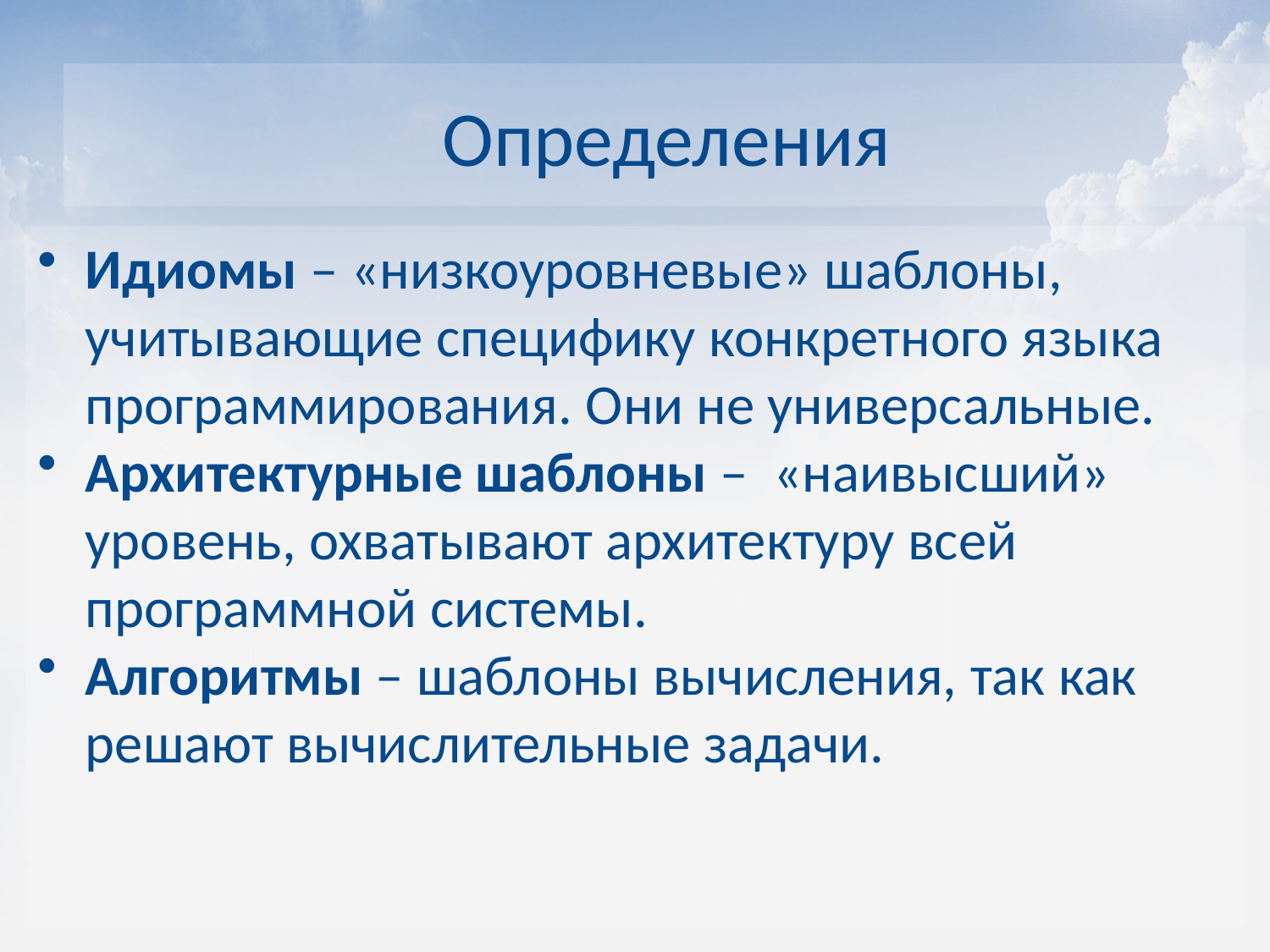

Определения
Идиомы – «низкоуровневые» шаблоны, учитывающие специфику конкретного языка программирования. Они не универсальные.
Архитектурные шаблоны –  «наивысший» уровень, охватывают архитектуру всей программной системы.
Алгоритмы – шаблоны вычисления, так как решают вычислительные задачи.